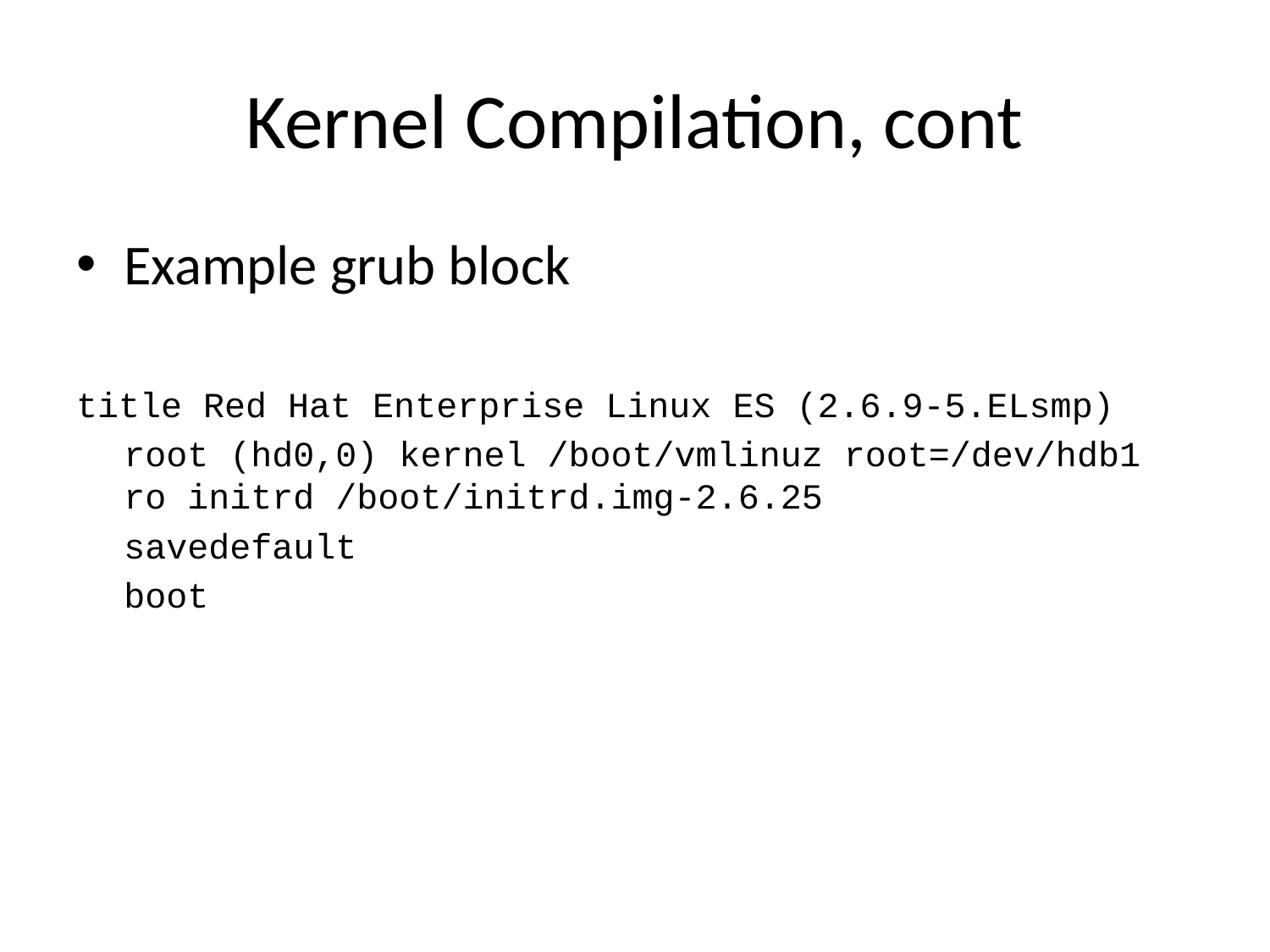

# Kernel Compilation, cont
Example grub block

title Red Hat Enterprise Linux ES (2.6.9-5.ELsmp)
	root (hd0,0) kernel /boot/vmlinuz root=/dev/hdb1 ro initrd /boot/initrd.img-2.6.25
	savedefault
	boot